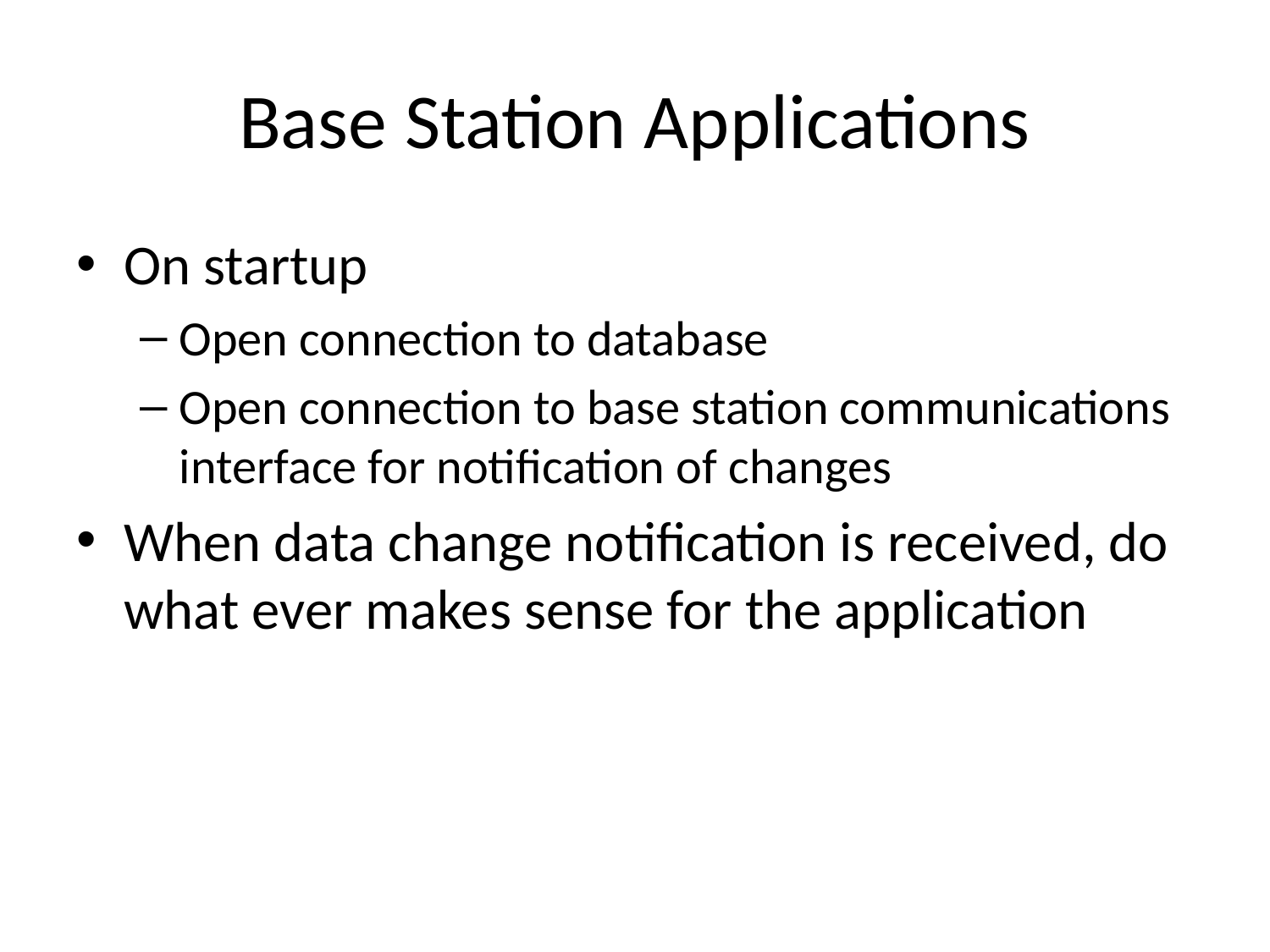

# Base Station Applications
On startup
Open connection to database
Open connection to base station communications interface for notification of changes
When data change notification is received, do what ever makes sense for the application